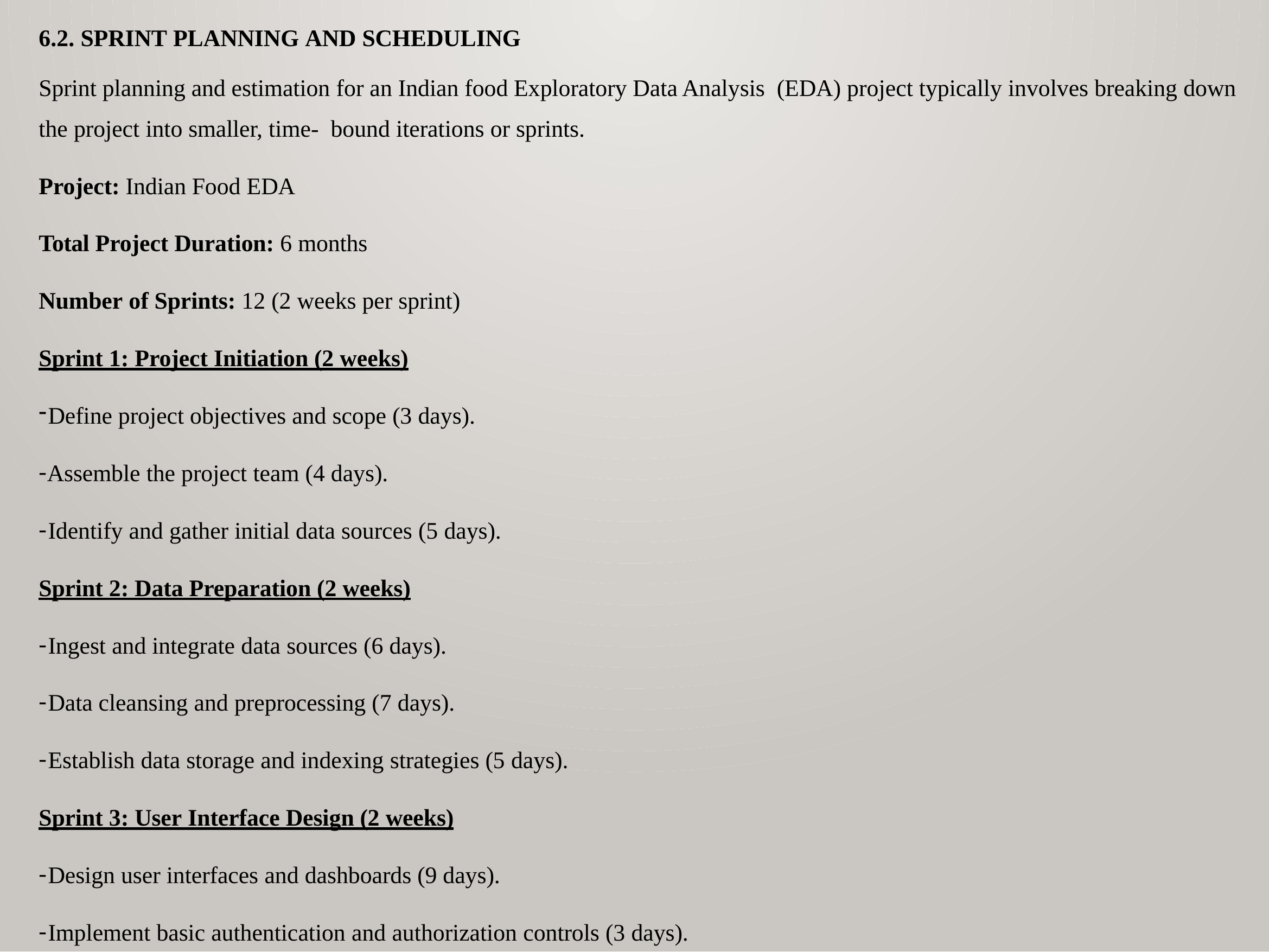

6.2. SPRINT PLANNING AND SCHEDULING
Sprint planning and estimation for an Indian food Exploratory Data Analysis  (EDA) project typically involves breaking down the project into smaller, time-  bound iterations or sprints.

Project: Indian Food EDA

Total Project Duration: 6 months

Number of Sprints: 12 (2 weeks per sprint)

Sprint 1: Project Initiation (2 weeks)

Define project objectives and scope (3 days).

Assemble the project team (4 days).

Identify and gather initial data sources (5 days).

Sprint 2: Data Preparation (2 weeks)

Ingest and integrate data sources (6 days).

Data cleansing and preprocessing (7 days).

Establish data storage and indexing strategies (5 days).

Sprint 3: User Interface Design (2 weeks)

Design user interfaces and dashboards (9 days).

Implement basic authentication and authorization controls (3 days).

Sprint 4: Data Analysis Foundations (2 weeks)

Develop data analysis and visualization components (8 days).

Implement basic statistical analysis features (6 days).